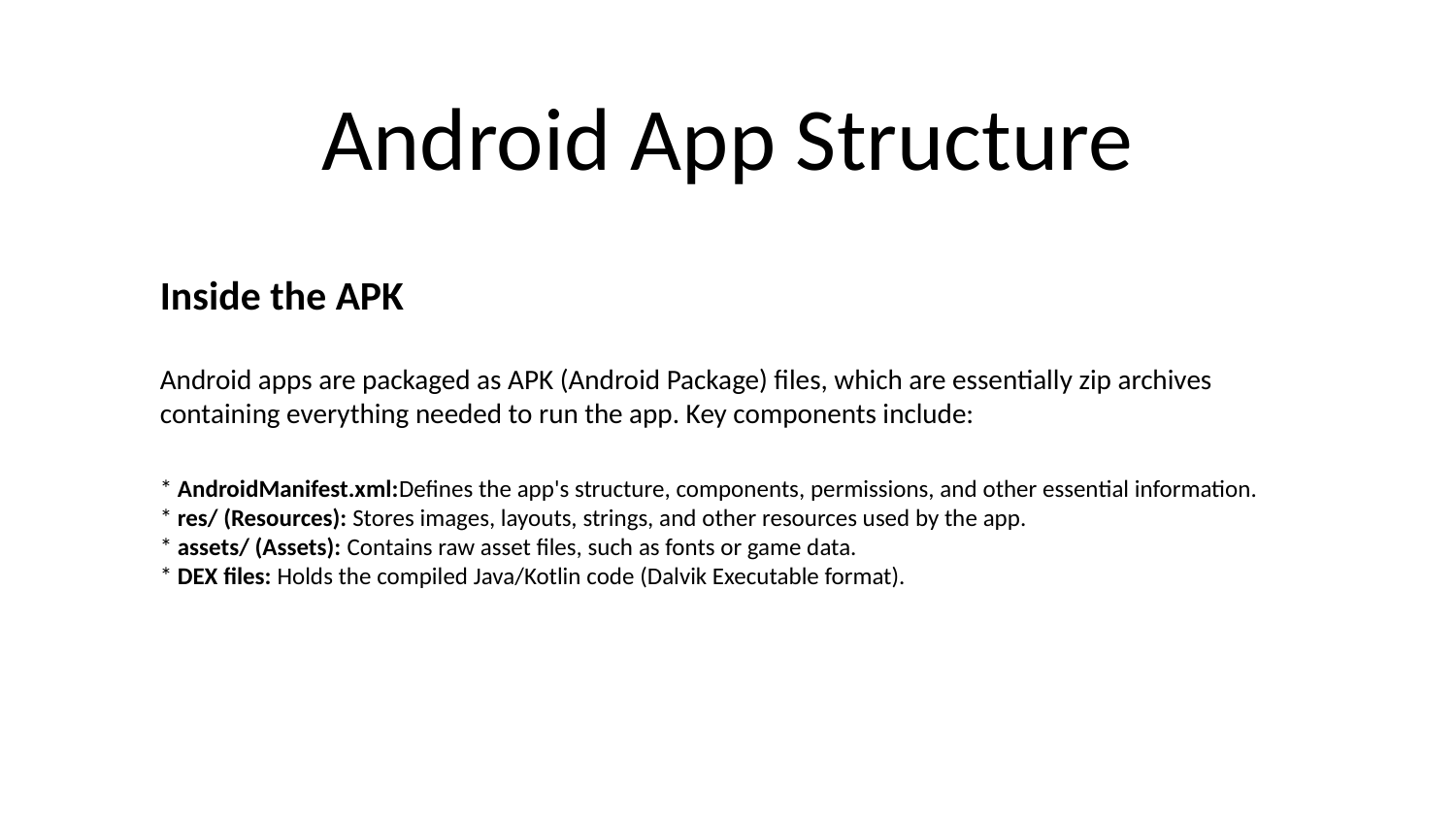

# Android App Structure

Inside the APK

Android apps are packaged as APK (Android Package) files, which are essentially zip archives containing everything needed to run the app. Key components include:

* AndroidManifest.xml:Defines the app's structure, components, permissions, and other essential information.
* res/ (Resources): Stores images, layouts, strings, and other resources used by the app.
* assets/ (Assets): Contains raw asset files, such as fonts or game data.
* DEX files: Holds the compiled Java/Kotlin code (Dalvik Executable format).